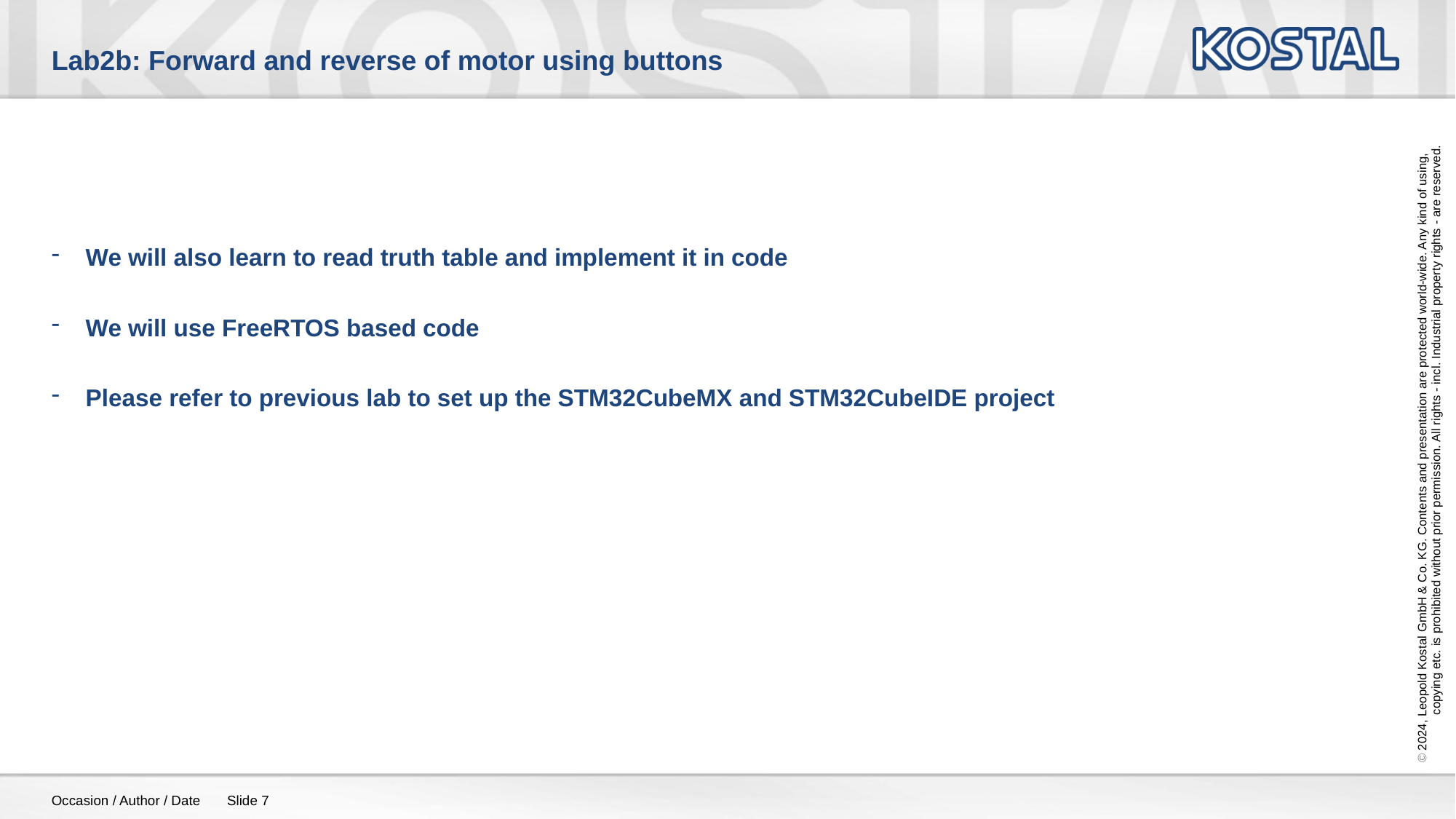

# Lab2b: Forward and reverse of motor using buttons

We will also learn to read truth table and implement it in code

We will use FreeRTOS based code

Please refer to previous lab to set up the STM32CubeMX and STM32CubeIDE project